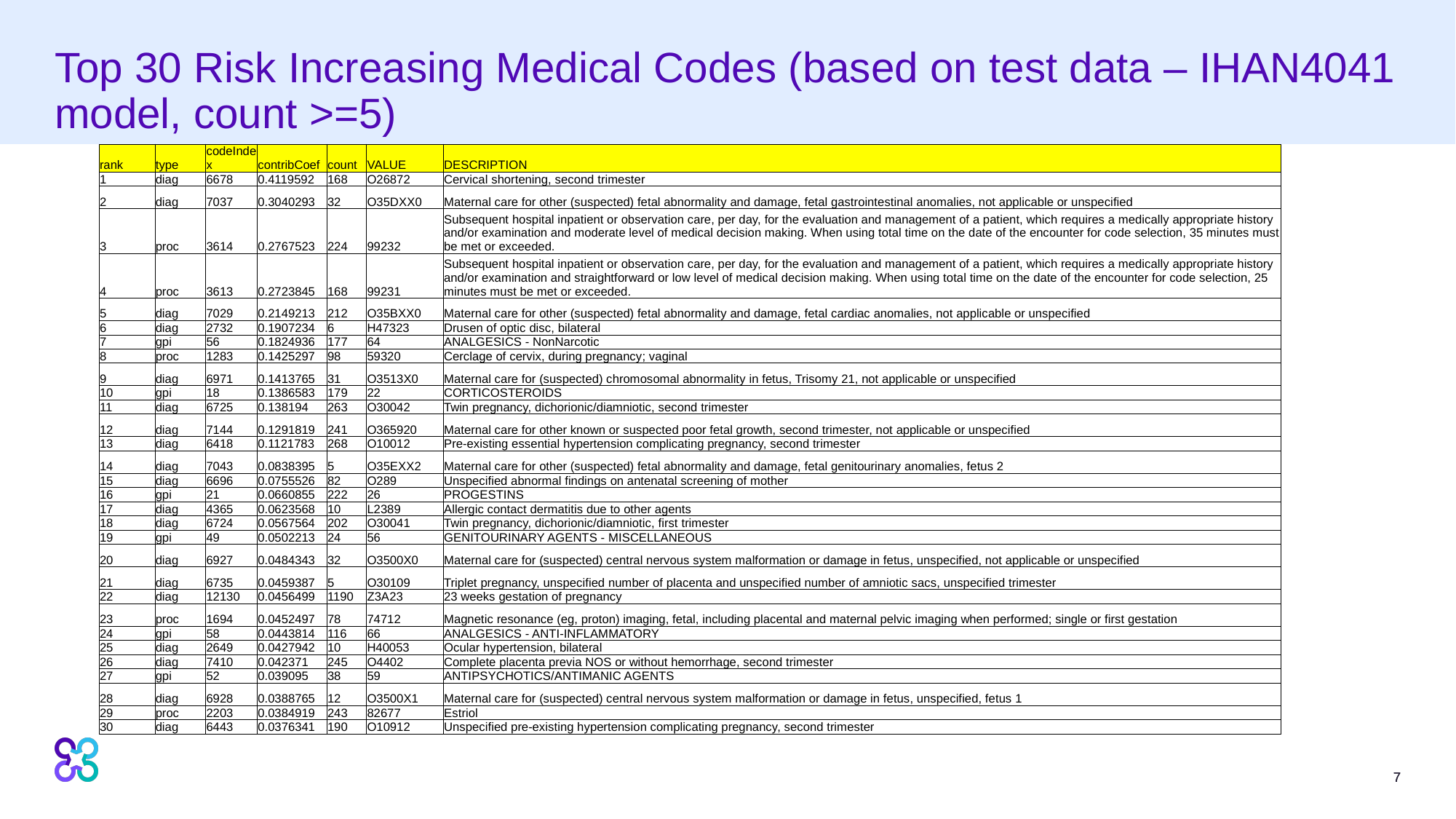

# Top 30 Risk Increasing Medical Codes (based on test data – IHAN4041 model, count >=5)
| rank | type | codeIndex | contribCoef | count | VALUE | DESCRIPTION |
| --- | --- | --- | --- | --- | --- | --- |
| 1 | diag | 6678 | 0.4119592 | 168 | O26872 | Cervical shortening, second trimester |
| 2 | diag | 7037 | 0.3040293 | 32 | O35DXX0 | Maternal care for other (suspected) fetal abnormality and damage, fetal gastrointestinal anomalies, not applicable or unspecified |
| 3 | proc | 3614 | 0.2767523 | 224 | 99232 | Subsequent hospital inpatient or observation care, per day, for the evaluation and management of a patient, which requires a medically appropriate history and/or examination and moderate level of medical decision making. When using total time on the date of the encounter for code selection, 35 minutes must be met or exceeded. |
| 4 | proc | 3613 | 0.2723845 | 168 | 99231 | Subsequent hospital inpatient or observation care, per day, for the evaluation and management of a patient, which requires a medically appropriate history and/or examination and straightforward or low level of medical decision making. When using total time on the date of the encounter for code selection, 25 minutes must be met or exceeded. |
| 5 | diag | 7029 | 0.2149213 | 212 | O35BXX0 | Maternal care for other (suspected) fetal abnormality and damage, fetal cardiac anomalies, not applicable or unspecified |
| 6 | diag | 2732 | 0.1907234 | 6 | H47323 | Drusen of optic disc, bilateral |
| 7 | gpi | 56 | 0.1824936 | 177 | 64 | ANALGESICS - NonNarcotic |
| 8 | proc | 1283 | 0.1425297 | 98 | 59320 | Cerclage of cervix, during pregnancy; vaginal |
| 9 | diag | 6971 | 0.1413765 | 31 | O3513X0 | Maternal care for (suspected) chromosomal abnormality in fetus, Trisomy 21, not applicable or unspecified |
| 10 | gpi | 18 | 0.1386583 | 179 | 22 | CORTICOSTEROIDS |
| 11 | diag | 6725 | 0.138194 | 263 | O30042 | Twin pregnancy, dichorionic/diamniotic, second trimester |
| 12 | diag | 7144 | 0.1291819 | 241 | O365920 | Maternal care for other known or suspected poor fetal growth, second trimester, not applicable or unspecified |
| 13 | diag | 6418 | 0.1121783 | 268 | O10012 | Pre-existing essential hypertension complicating pregnancy, second trimester |
| 14 | diag | 7043 | 0.0838395 | 5 | O35EXX2 | Maternal care for other (suspected) fetal abnormality and damage, fetal genitourinary anomalies, fetus 2 |
| 15 | diag | 6696 | 0.0755526 | 82 | O289 | Unspecified abnormal findings on antenatal screening of mother |
| 16 | gpi | 21 | 0.0660855 | 222 | 26 | PROGESTINS |
| 17 | diag | 4365 | 0.0623568 | 10 | L2389 | Allergic contact dermatitis due to other agents |
| 18 | diag | 6724 | 0.0567564 | 202 | O30041 | Twin pregnancy, dichorionic/diamniotic, first trimester |
| 19 | gpi | 49 | 0.0502213 | 24 | 56 | GENITOURINARY AGENTS - MISCELLANEOUS |
| 20 | diag | 6927 | 0.0484343 | 32 | O3500X0 | Maternal care for (suspected) central nervous system malformation or damage in fetus, unspecified, not applicable or unspecified |
| 21 | diag | 6735 | 0.0459387 | 5 | O30109 | Triplet pregnancy, unspecified number of placenta and unspecified number of amniotic sacs, unspecified trimester |
| 22 | diag | 12130 | 0.0456499 | 1190 | Z3A23 | 23 weeks gestation of pregnancy |
| 23 | proc | 1694 | 0.0452497 | 78 | 74712 | Magnetic resonance (eg, proton) imaging, fetal, including placental and maternal pelvic imaging when performed; single or first gestation |
| 24 | gpi | 58 | 0.0443814 | 116 | 66 | ANALGESICS - ANTI-INFLAMMATORY |
| 25 | diag | 2649 | 0.0427942 | 10 | H40053 | Ocular hypertension, bilateral |
| 26 | diag | 7410 | 0.042371 | 245 | O4402 | Complete placenta previa NOS or without hemorrhage, second trimester |
| 27 | gpi | 52 | 0.039095 | 38 | 59 | ANTIPSYCHOTICS/ANTIMANIC AGENTS |
| 28 | diag | 6928 | 0.0388765 | 12 | O3500X1 | Maternal care for (suspected) central nervous system malformation or damage in fetus, unspecified, fetus 1 |
| 29 | proc | 2203 | 0.0384919 | 243 | 82677 | Estriol |
| 30 | diag | 6443 | 0.0376341 | 190 | O10912 | Unspecified pre-existing hypertension complicating pregnancy, second trimester |